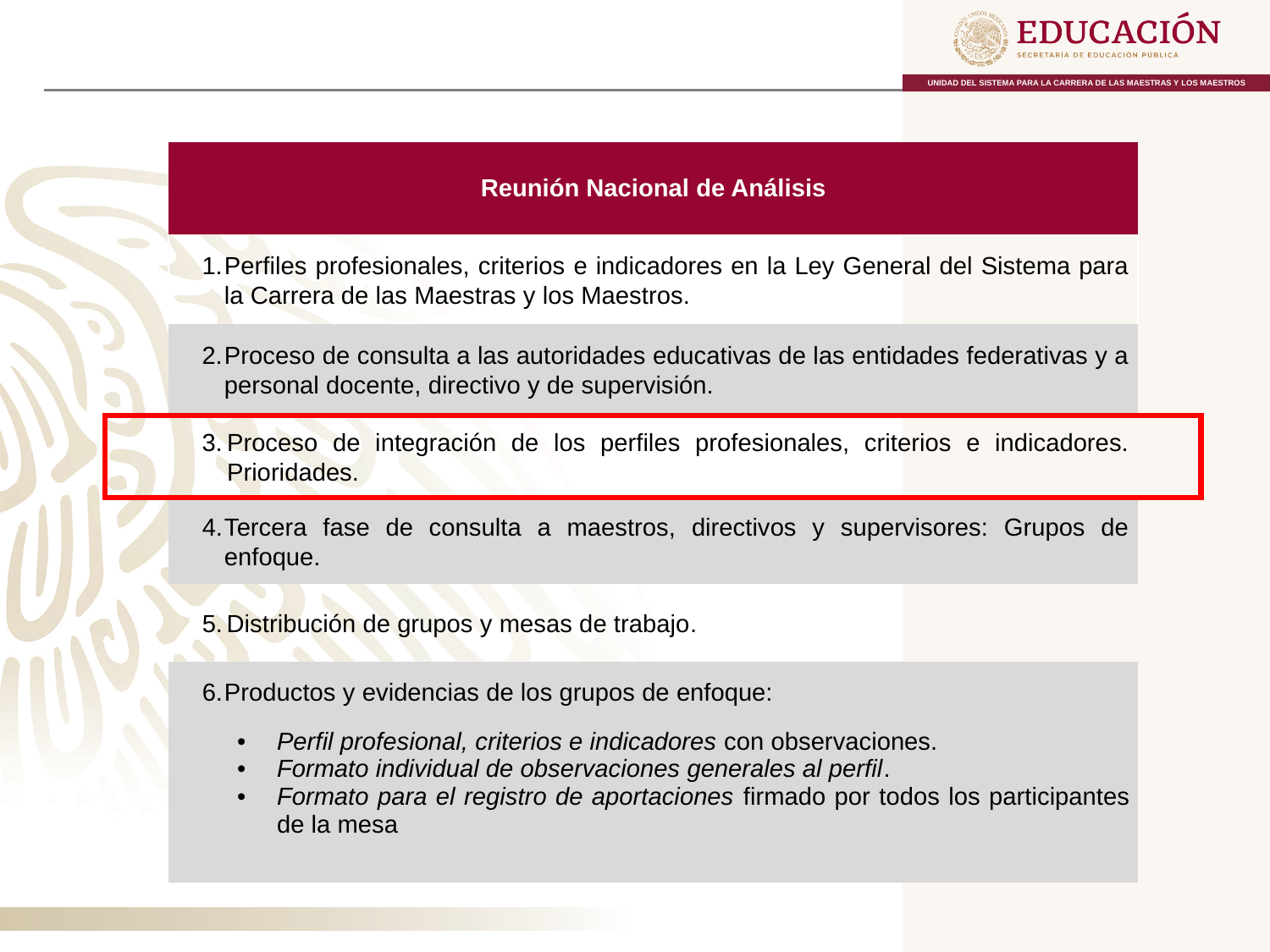

| Reunión Nacional de Análisis |
| --- |
| Perfiles profesionales, criterios e indicadores en la Ley General del Sistema para la Carrera de las Maestras y los Maestros. |
| Proceso de consulta a las autoridades educativas de las entidades federativas y a personal docente, directivo y de supervisión. |
| Proceso de integración de los perfiles profesionales, criterios e indicadores. Prioridades. |
| Tercera fase de consulta a maestros, directivos y supervisores: Grupos de enfoque. |
| Distribución de grupos y mesas de trabajo. |
| Productos y evidencias de los grupos de enfoque: Perfil profesional, criterios e indicadores con observaciones. Formato individual de observaciones generales al perfil. Formato para el registro de aportaciones firmado por todos los participantes de la mesa |